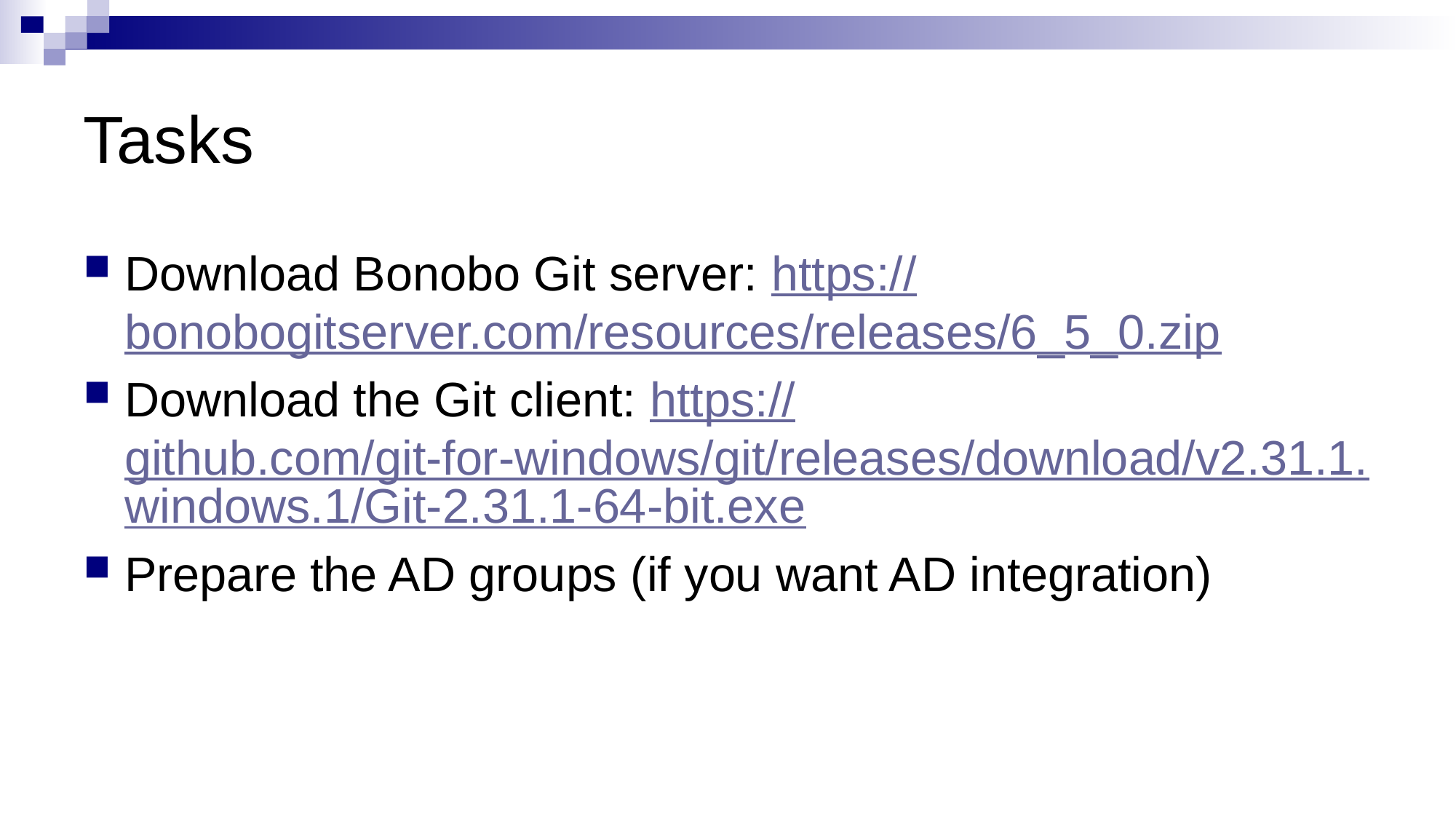

# Tasks
Download Bonobo Git server: https://bonobogitserver.com/resources/releases/6_5_0.zip
Download the Git client: https://github.com/git-for-windows/git/releases/download/v2.31.1.windows.1/Git-2.31.1-64-bit.exe
Prepare the AD groups (if you want AD integration)